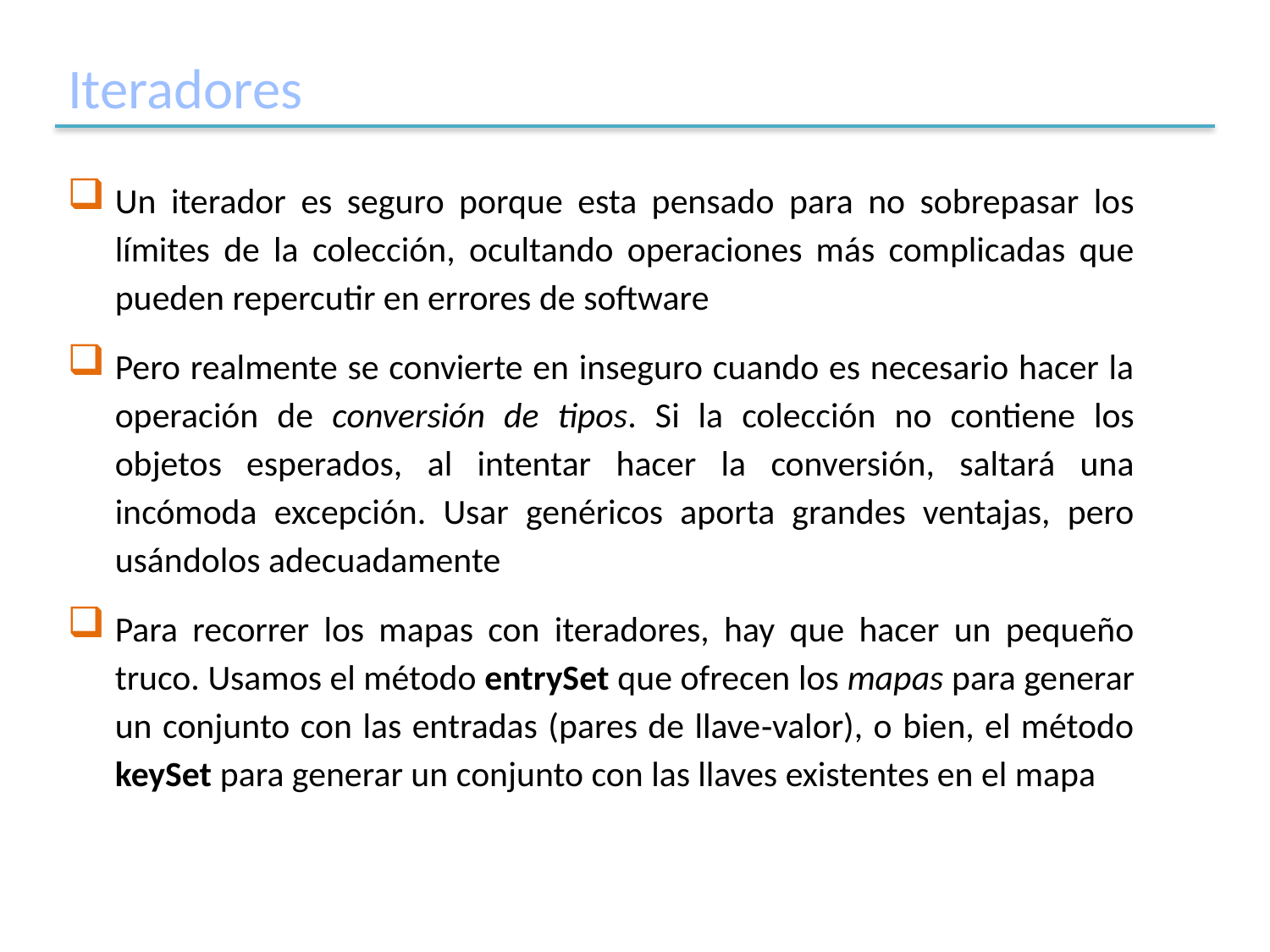

# Iteradores
Un iterador es seguro porque esta pensado para no sobrepasar los límites de la colección, ocultando operaciones más complicadas que pueden repercutir en errores de software
Pero realmente se convierte en inseguro cuando es necesario hacer la operación de conversión de tipos. Si la colección no contiene los objetos esperados, al intentar hacer la conversión, saltará una incómoda excepción. Usar genéricos aporta grandes ventajas, pero usándolos adecuadamente
Para recorrer los mapas con iteradores, hay que hacer un pequeño truco. Usamos el método entrySet que ofrecen los mapas para generar un conjunto con las entradas (pares de llave‐valor), o bien, el método keySet para generar un conjunto con las llaves existentes en el mapa